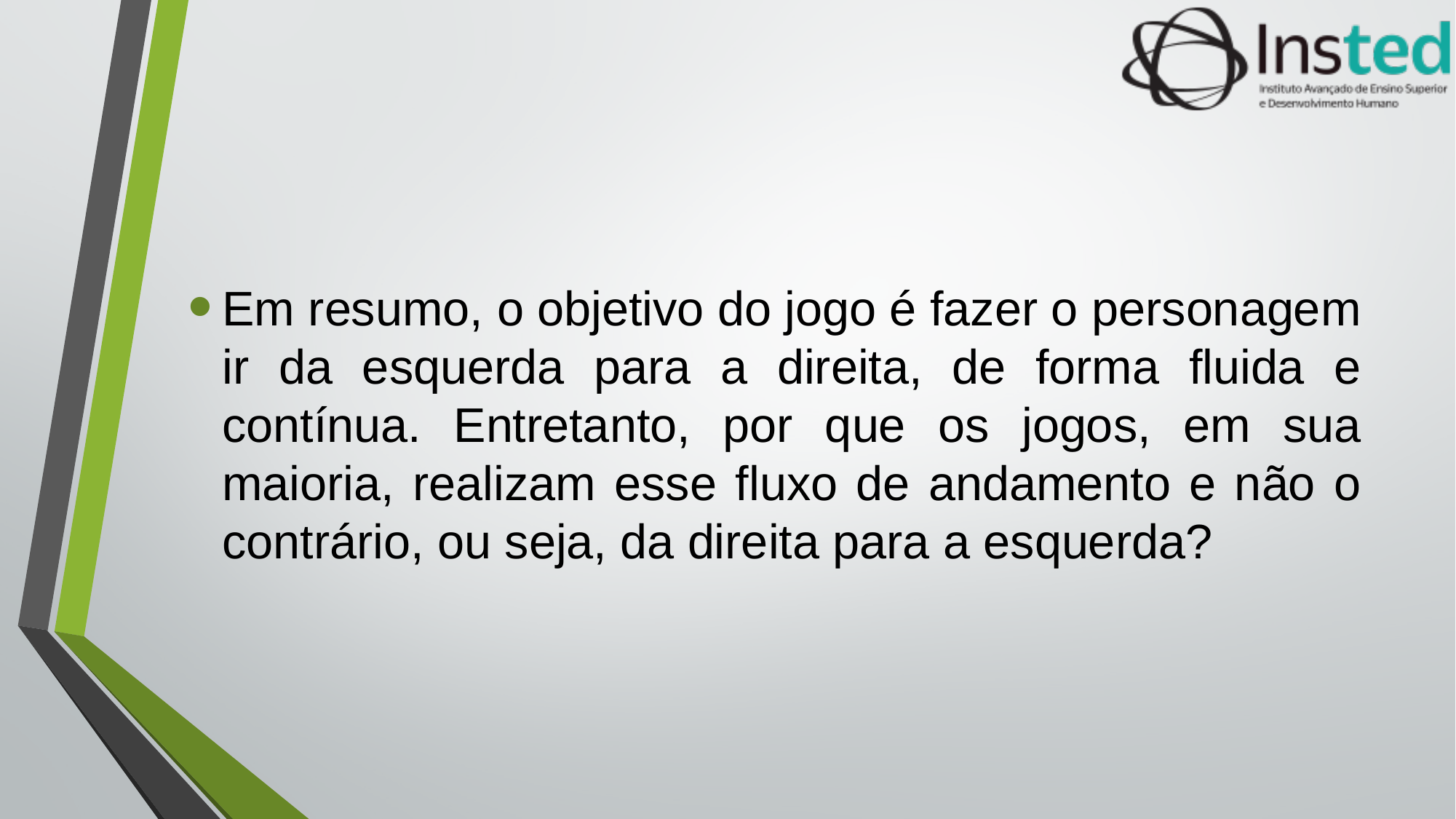

Em resumo, o objetivo do jogo é fazer o personagem ir da esquerda para a direita, de forma fluida e contínua. Entretanto, por que os jogos, em sua maioria, realizam esse fluxo de andamento e não o contrário, ou seja, da direita para a esquerda?